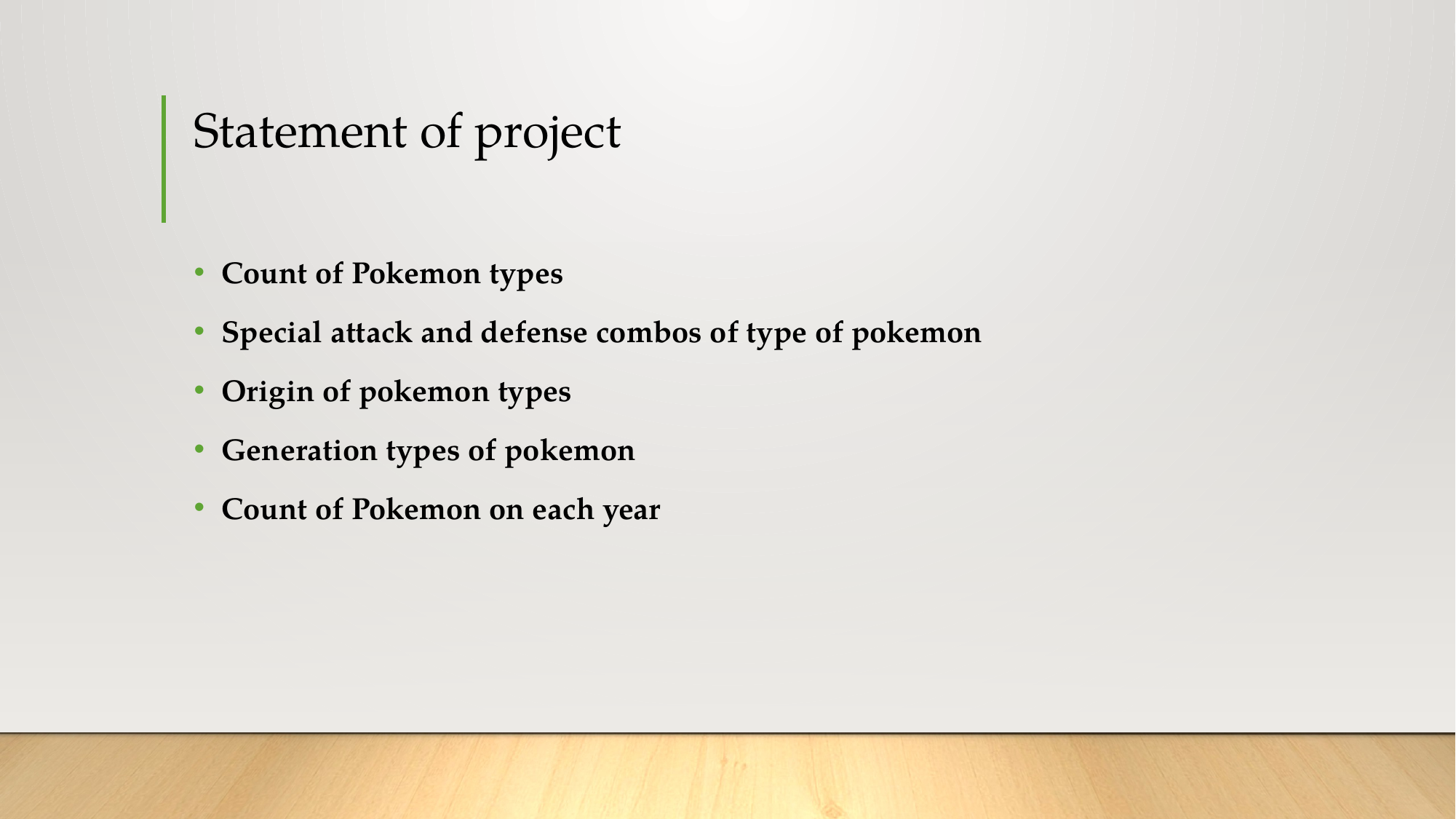

# Statement of project
Count of Pokemon types
Special attack and defense combos of type of pokemon
Origin of pokemon types
Generation types of pokemon
Count of Pokemon on each year